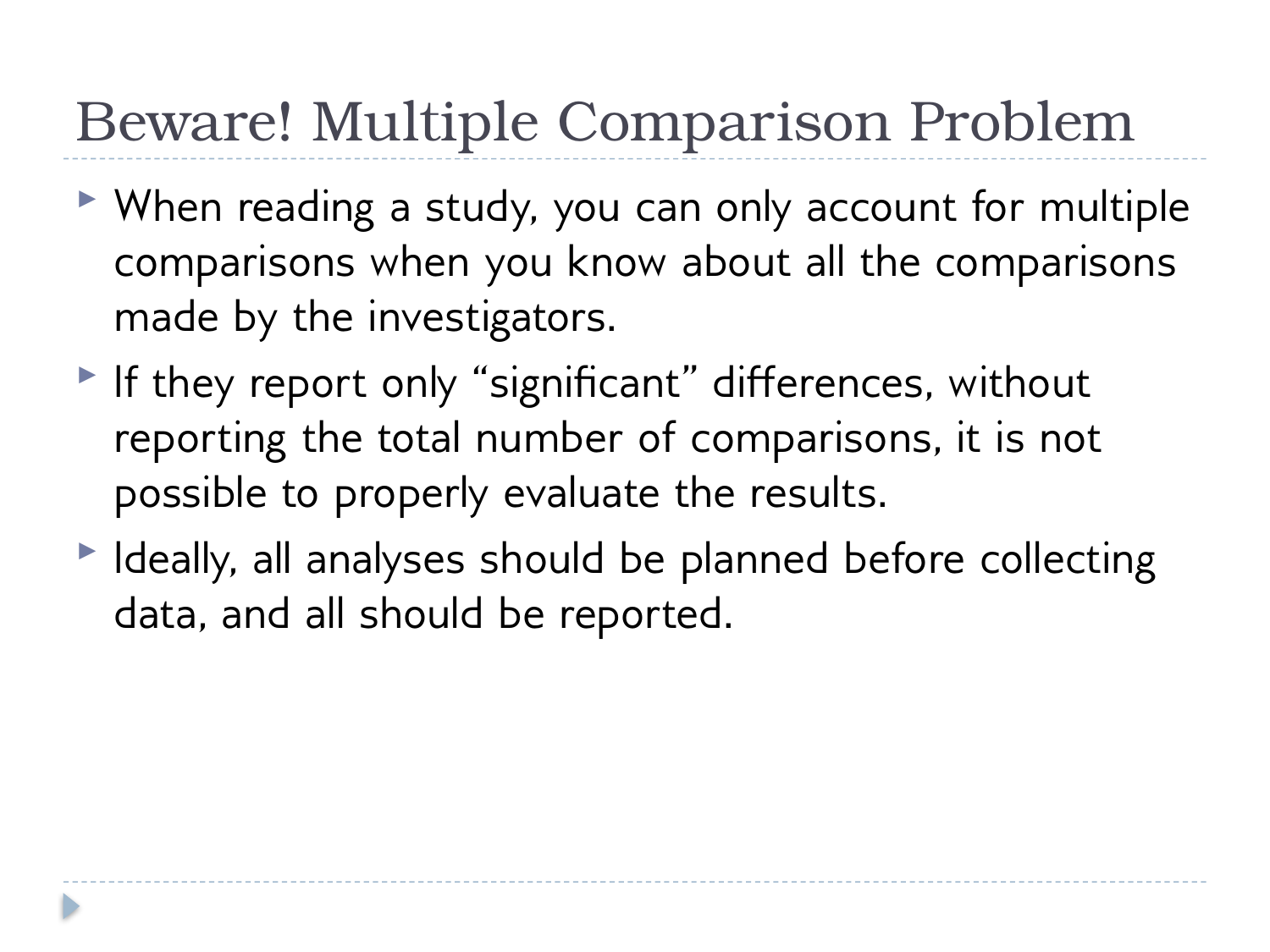

# Beware! Multiple Comparison Problem
When reading a study, you can only account for multiple comparisons when you know about all the comparisons made by the investigators.
If they report only “significant” differences, without reporting the total number of comparisons, it is not possible to properly evaluate the results.
Ideally, all analyses should be planned before collecting data, and all should be reported.